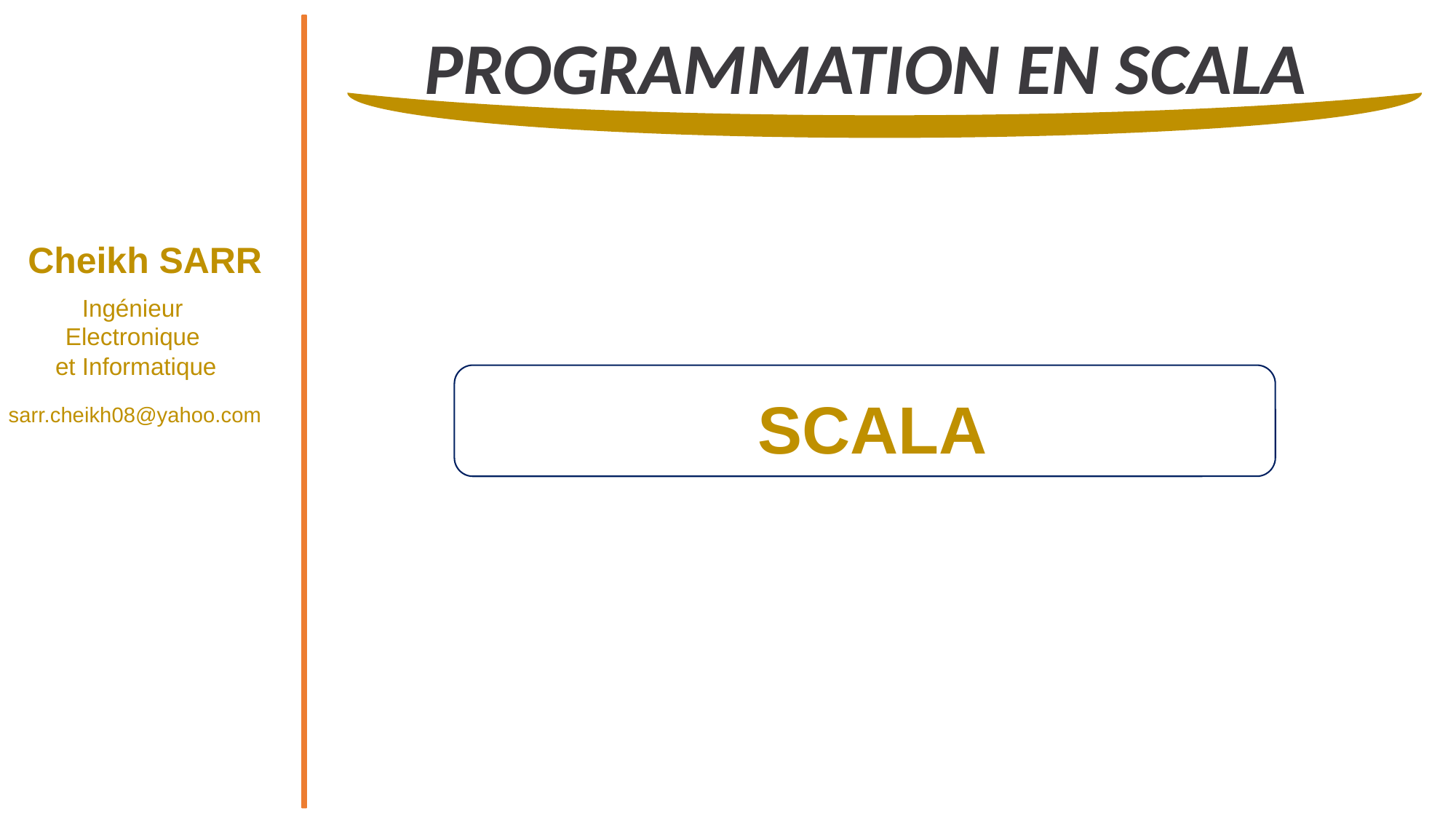

PROGRAMMATION EN SCALA

Cheikh SARR
Ingénieur
Electronique
et Informatique

SCALA
sarr.cheikh08@yahoo.com